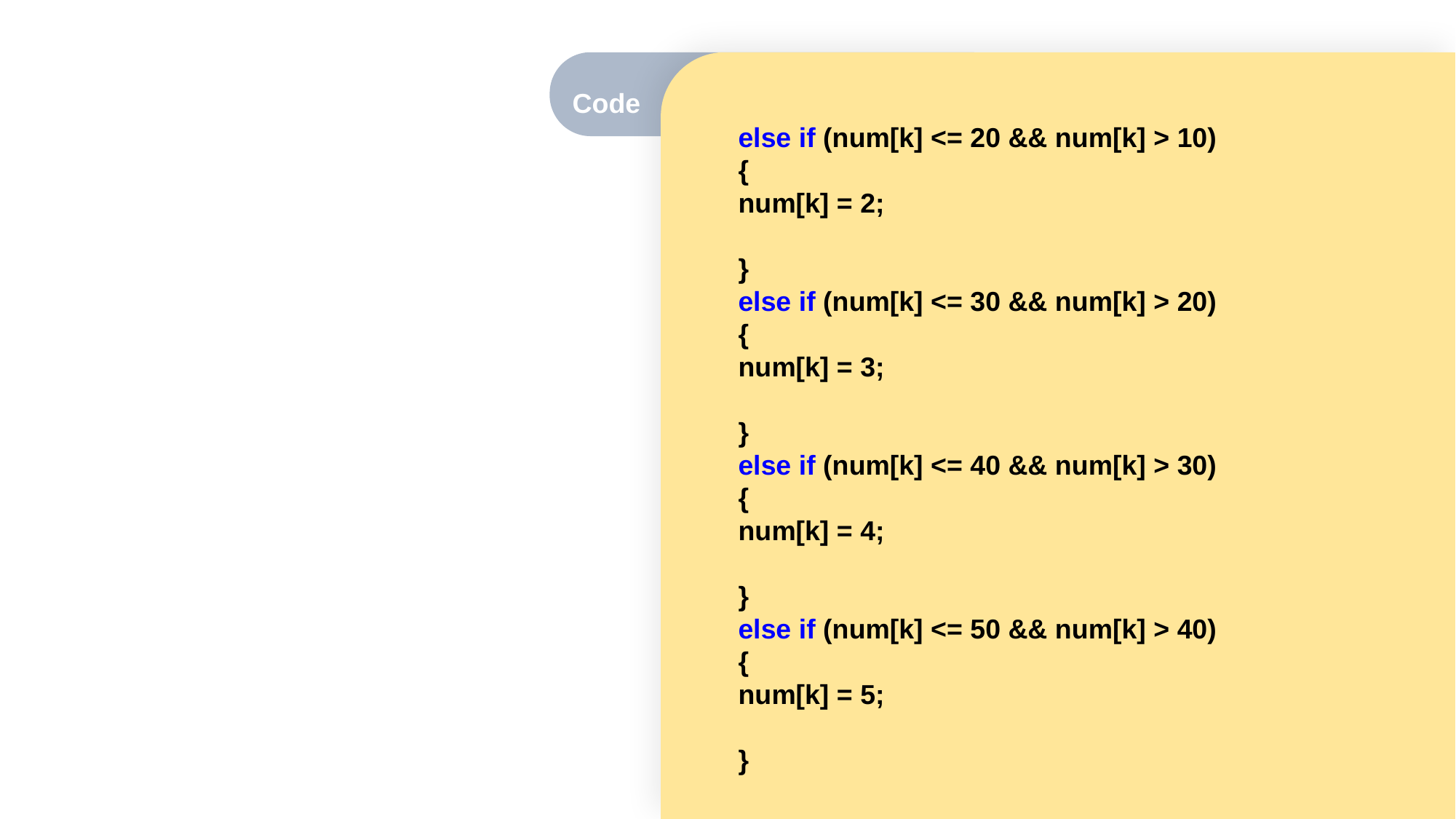

Code

else if (num[k] <= 20 && num[k] > 10)
{
num[k] = 2;

}
else if (num[k] <= 30 && num[k] > 20)
{
num[k] = 3;

}
else if (num[k] <= 40 && num[k] > 30)
{
num[k] = 4;

}
else if (num[k] <= 50 && num[k] > 40)
{
num[k] = 5;

}